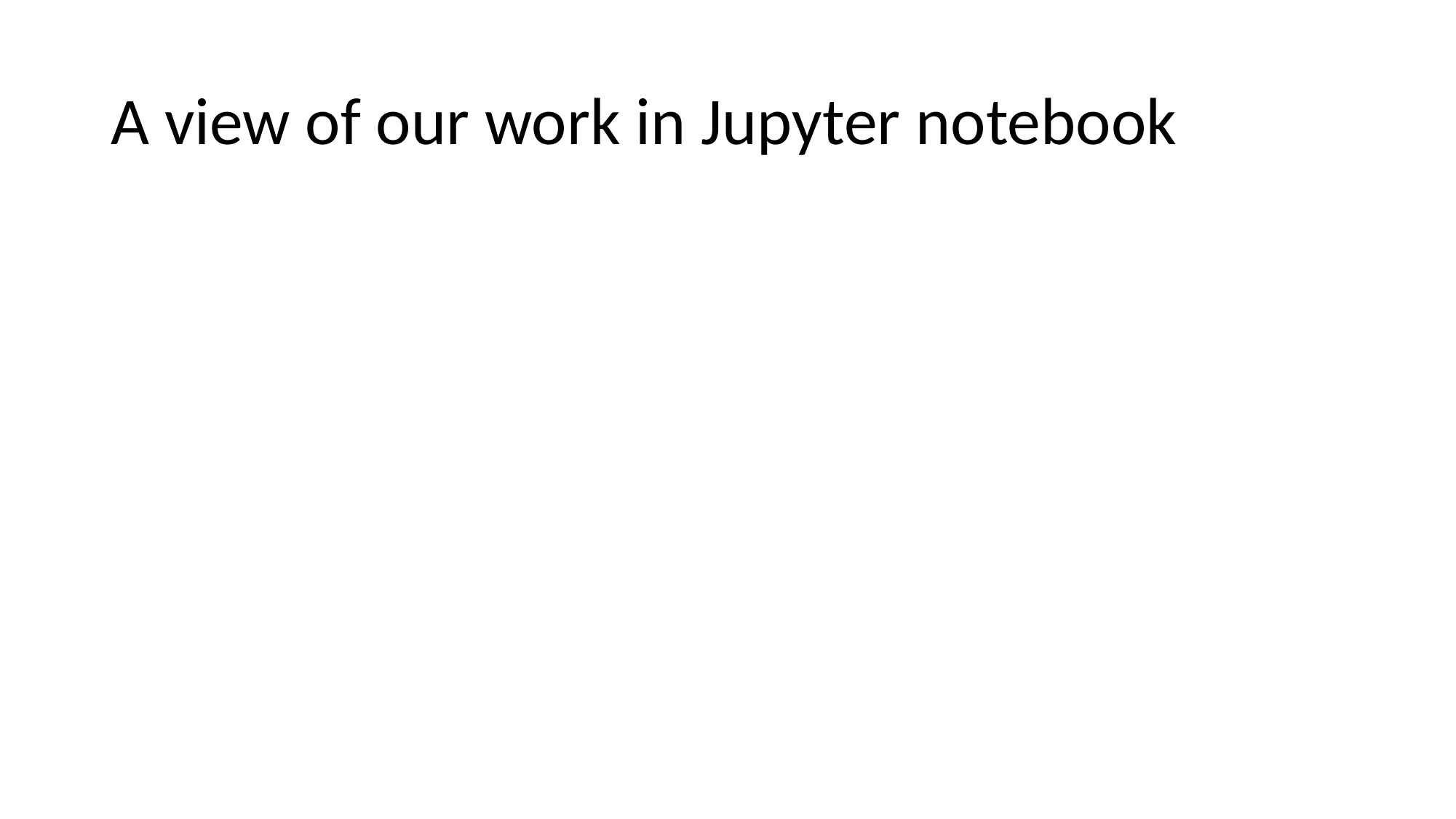

# A view of our work in Jupyter notebook